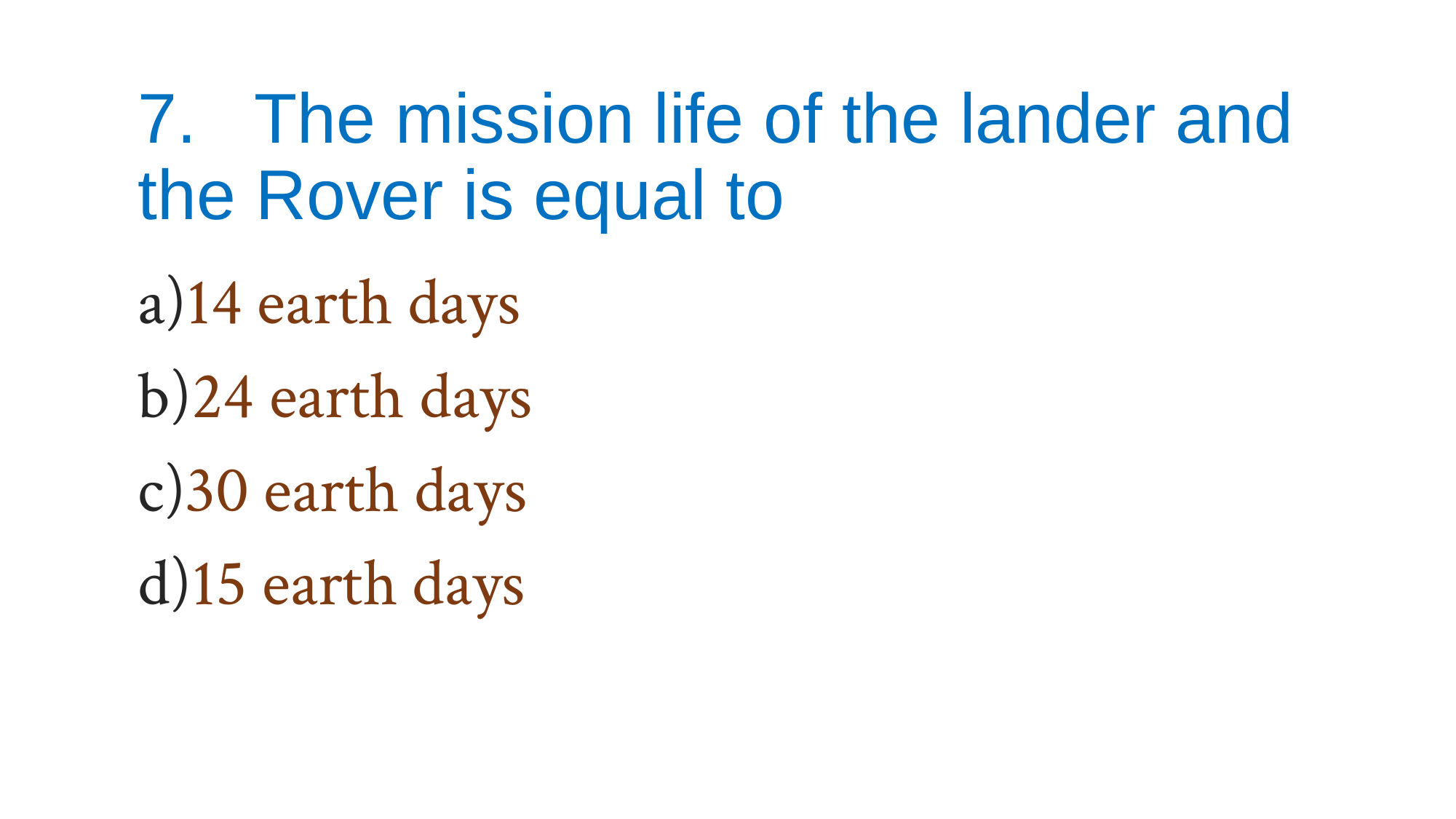

# 7.   The mission life of the lander and the Rover is equal to
14 earth days
24 earth days
30 earth days
15 earth days